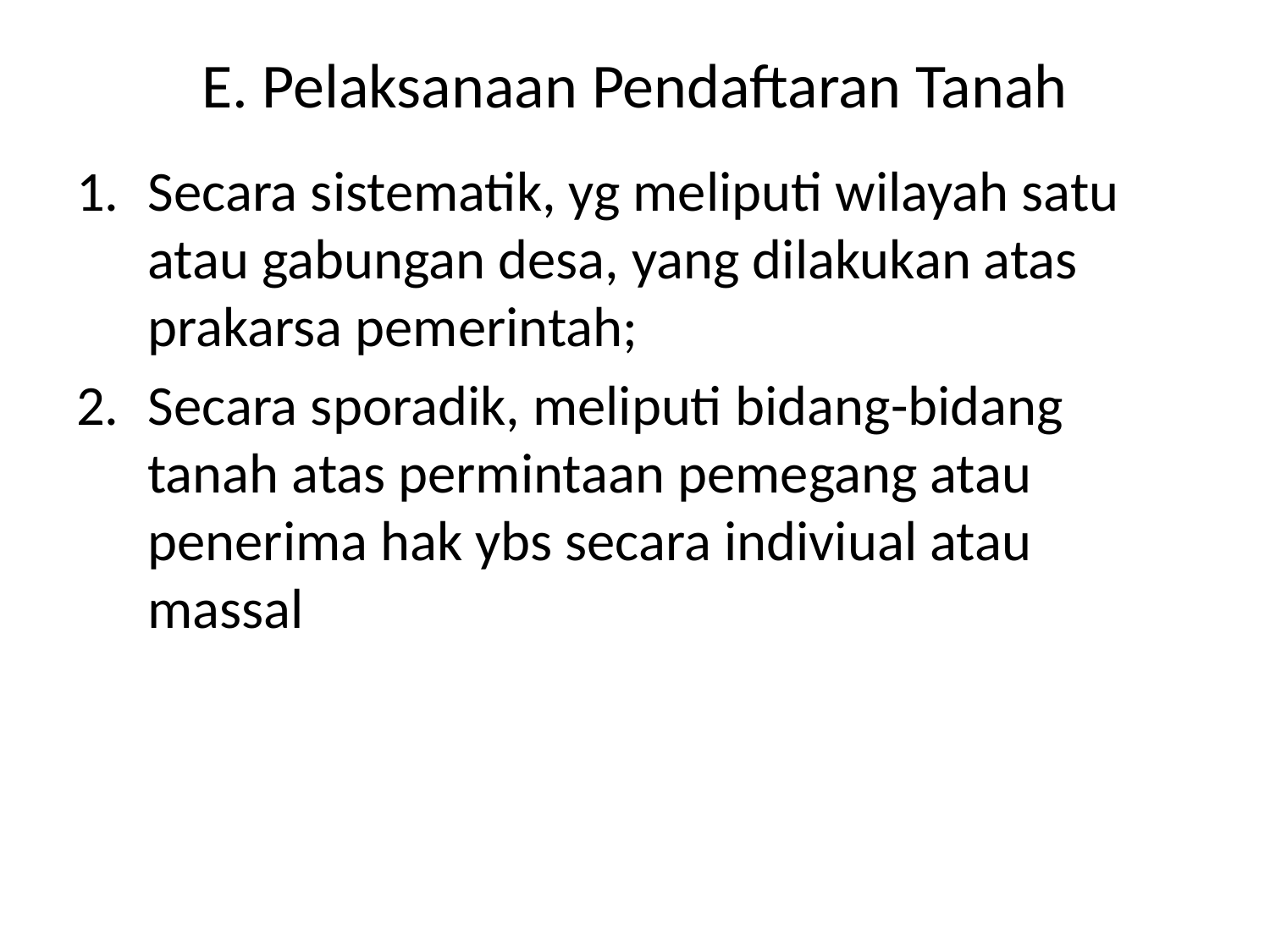

# E. Pelaksanaan Pendaftaran Tanah
Secara sistematik, yg meliputi wilayah satu atau gabungan desa, yang dilakukan atas prakarsa pemerintah;
Secara sporadik, meliputi bidang-bidang tanah atas permintaan pemegang atau penerima hak ybs secara indiviual atau massal